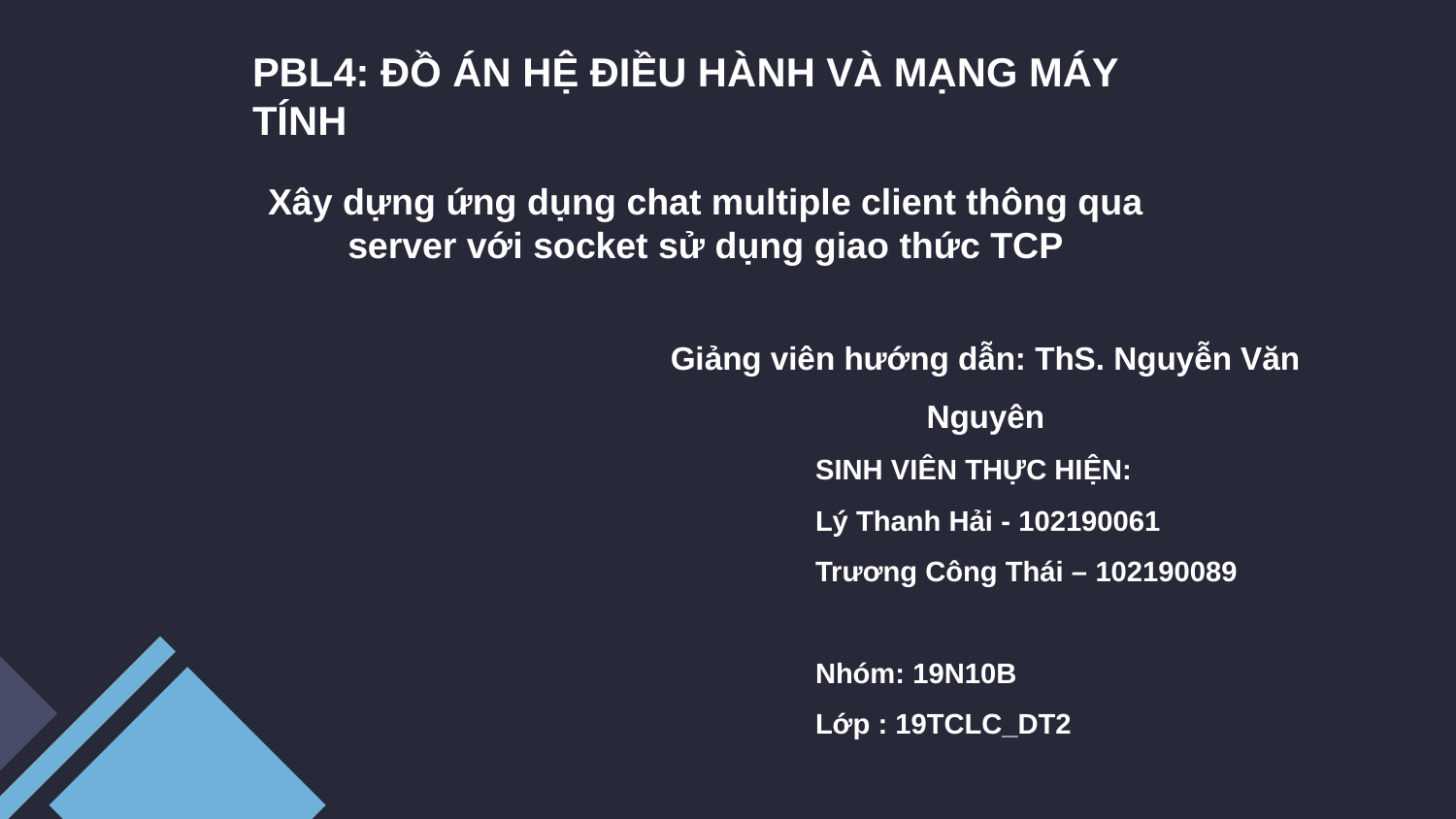

PBL4: ĐỒ ÁN HỆ ĐIỀU HÀNH VÀ MẠNG MÁY TÍNH
# Xây dựng ứng dụng chat multiple client thông qua server với socket sử dụng giao thức TCP
Giảng viên hướng dẫn: ThS. Nguyễn Văn Nguyên
SINH VIÊN THỰC HIỆN:
Lý Thanh Hải - 102190061
Trương Công Thái – 102190089

Nhóm: 19N10B
Lớp : 19TCLC_DT2